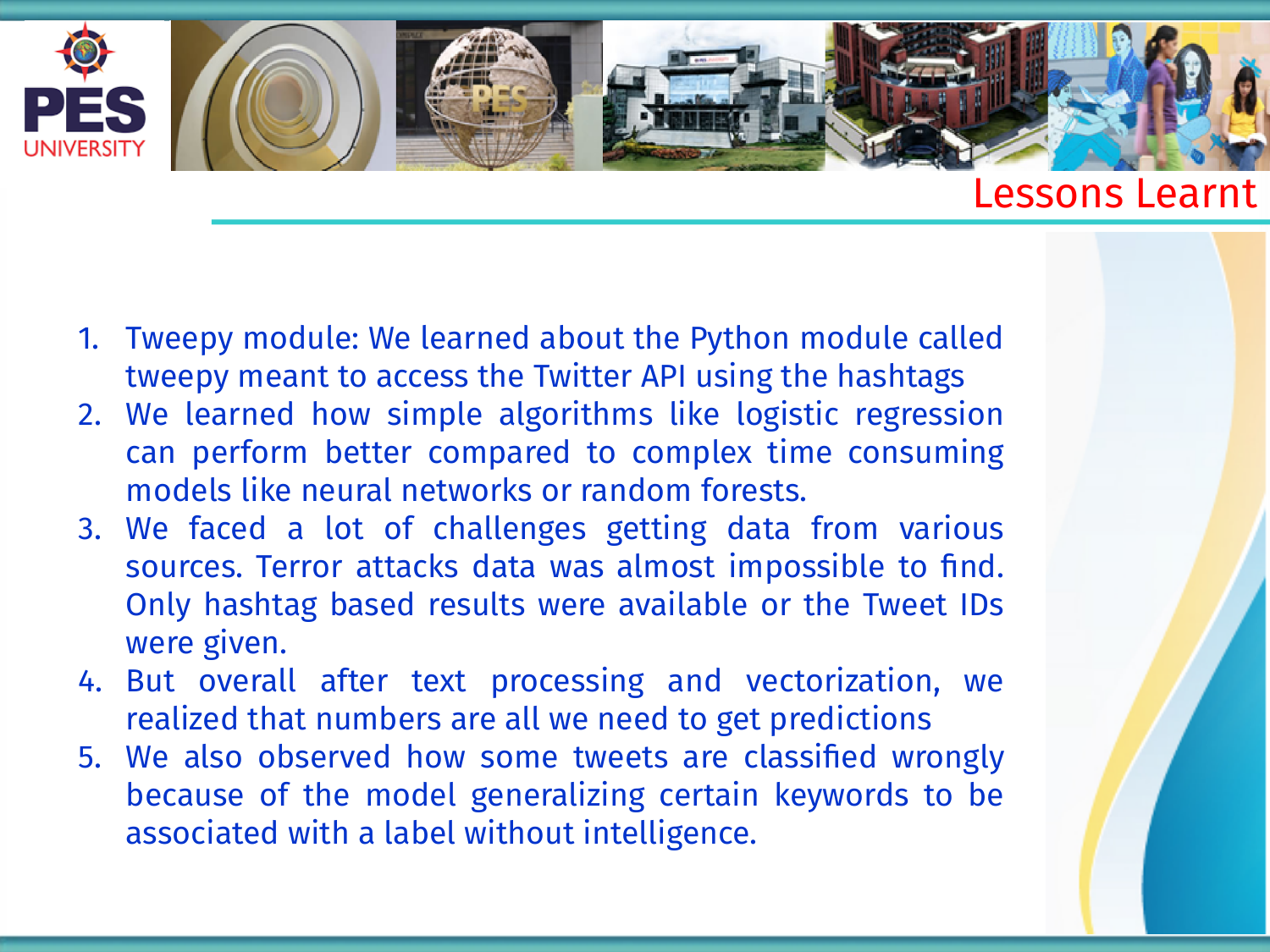

Lessons Learnt

Tweepy module: We learned about the Python module called tweepy meant to access the Twitter API using the hashtags
We learned how simple algorithms like logistic regression can perform better compared to complex time consuming models like neural networks or random forests.
We faced a lot of challenges getting data from various sources. Terror attacks data was almost impossible to find. Only hashtag based results were available or the Tweet IDs were given.
But overall after text processing and vectorization, we realized that numbers are all we need to get predictions
We also observed how some tweets are classified wrongly because of the model generalizing certain keywords to be associated with a label without intelligence.